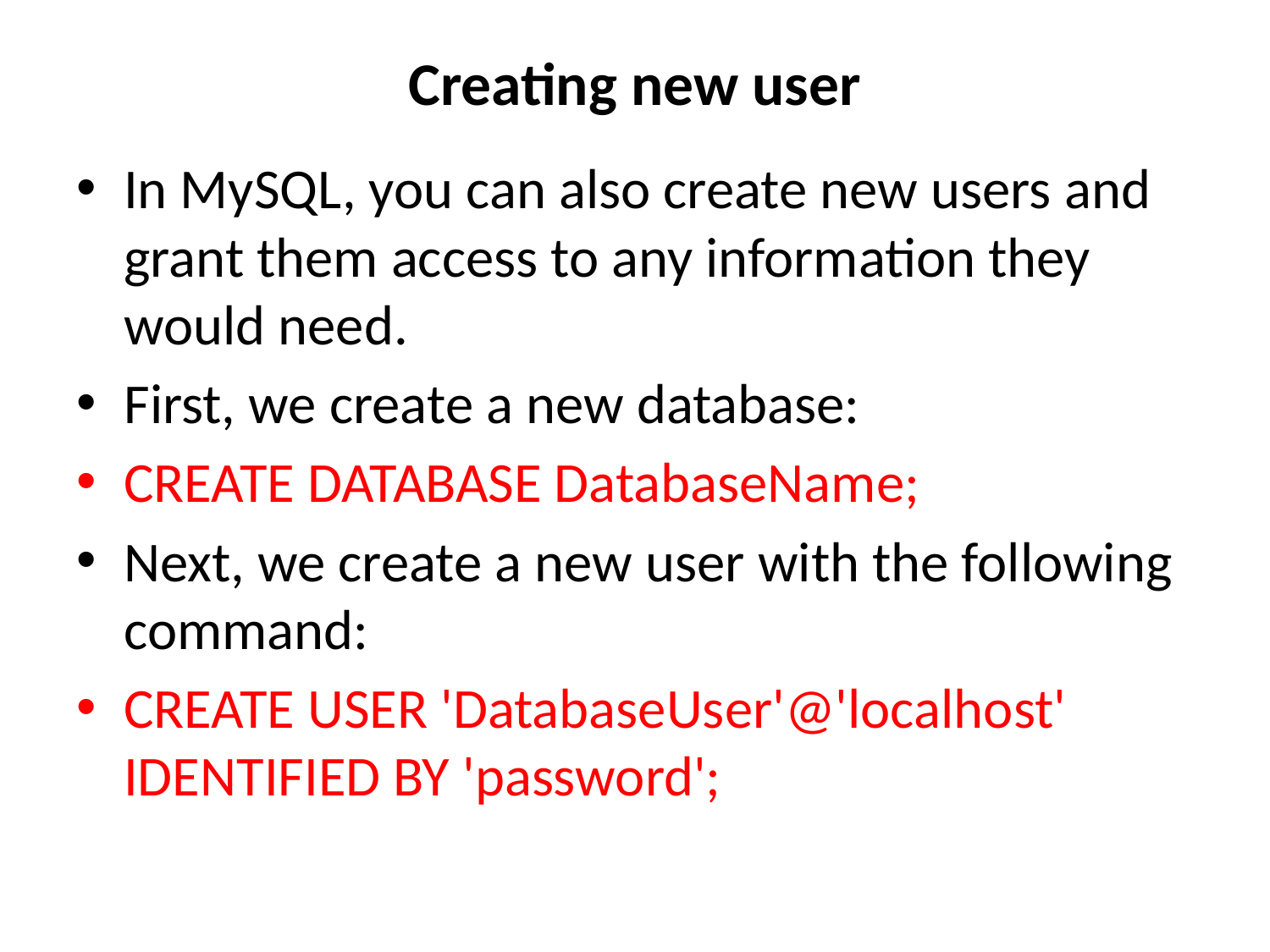

# Creating new user
In MySQL, you can also create new users and grant them access to any information they would need.
First, we create a new database:
CREATE DATABASE DatabaseName;
Next, we create a new user with the following command:
CREATE USER 'DatabaseUser'@'localhost' IDENTIFIED BY 'password';